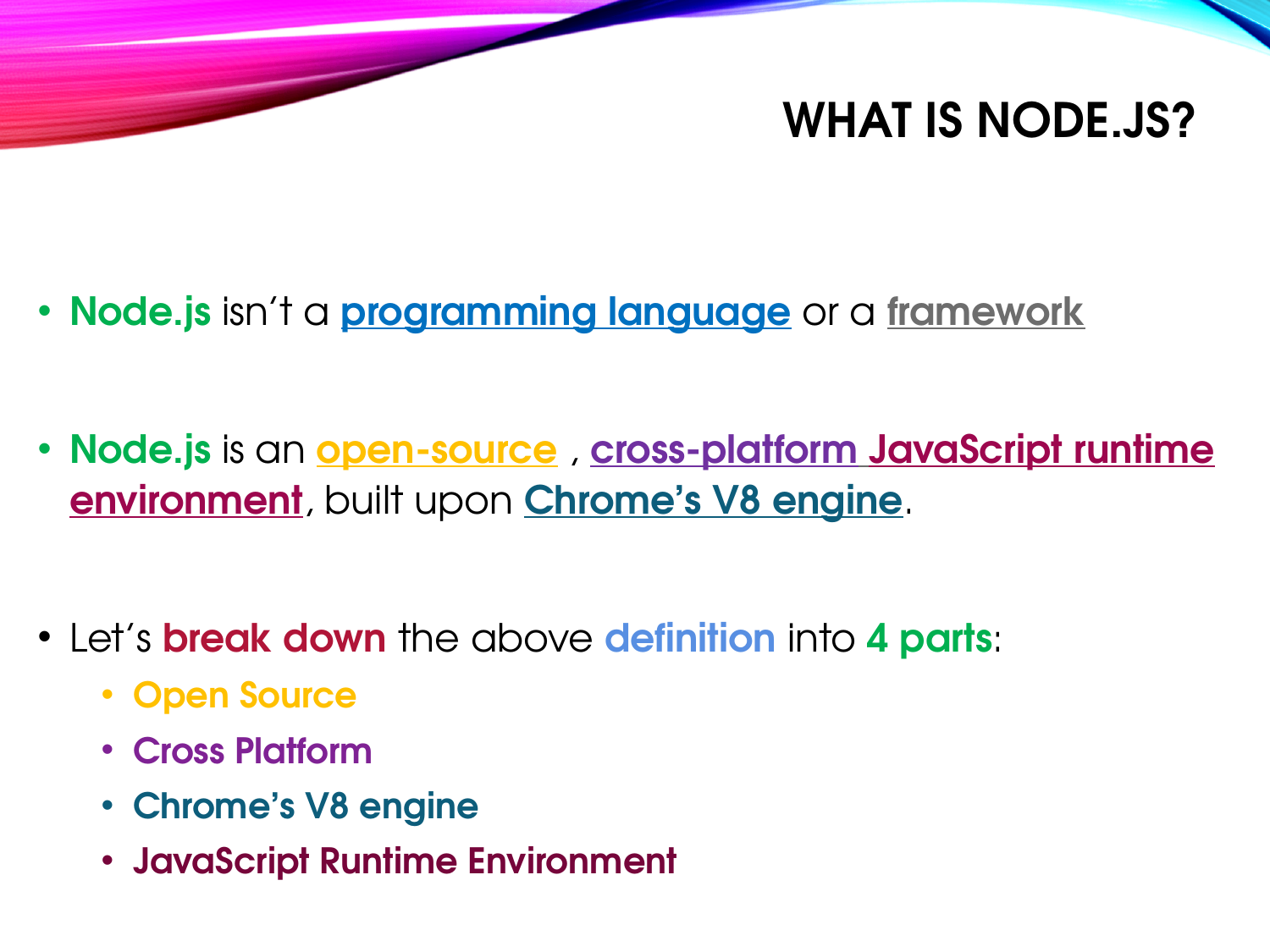

# What Is Node.js?

Node.js isn’t a programming language or a framework

Node.js is an open-source , cross-platform JavaScript runtime environment, built upon Chrome’s V8 engine.

Let’s break down the above definition into 4 parts:
Open Source
Cross Platform
Chrome’s V8 engine
JavaScript Runtime Environment